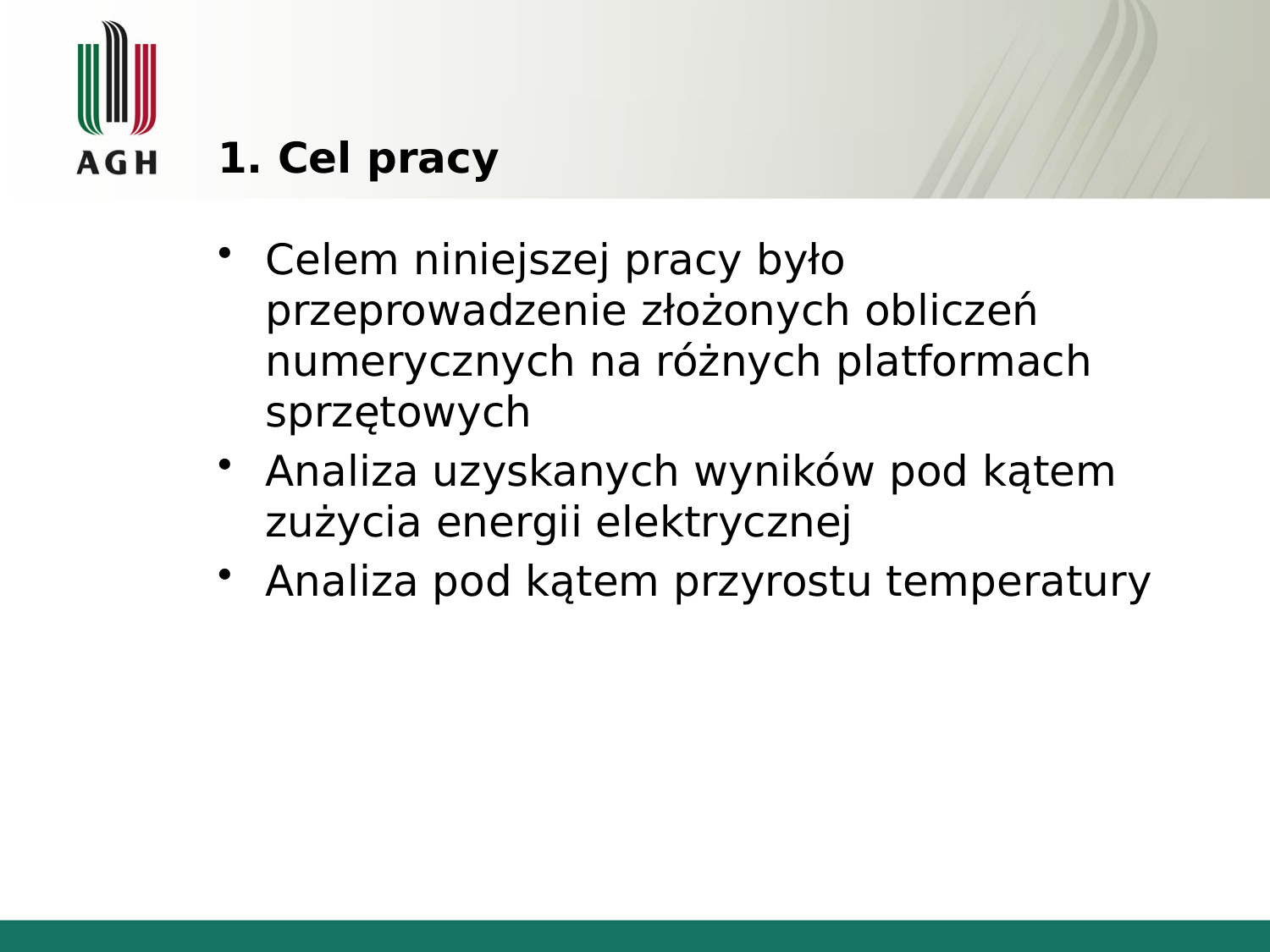

# 1. Cel pracy
Celem niniejszej pracy było przeprowadzenie złożonych obliczeń numerycznych na różnych platformach sprzętowych
Analiza uzyskanych wyników pod kątem zużycia energii elektrycznej
Analiza pod kątem przyrostu temperatury